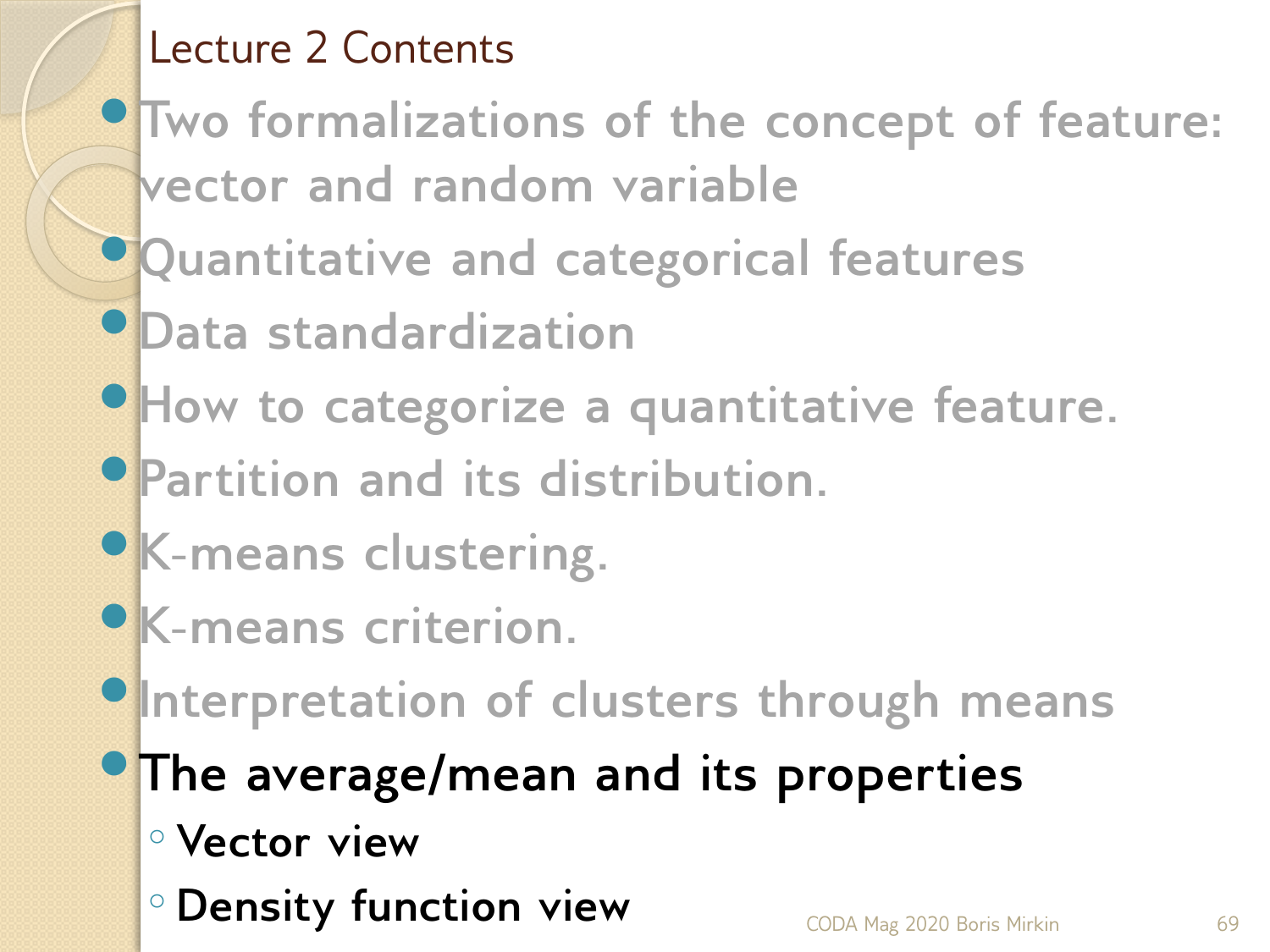

# Lecture 2 Contents
Two formalizations of the concept of feature: vector and random variable
Quantitative and categorical features
Data standardization
How to categorize a quantitative feature.
Partition and its distribution.
K-means clustering.
K-means criterion.
Interpretation of clusters through means
The average/mean and its properties
Vector view
Density function view

CODA Mag 2020 Boris Mirkin
69